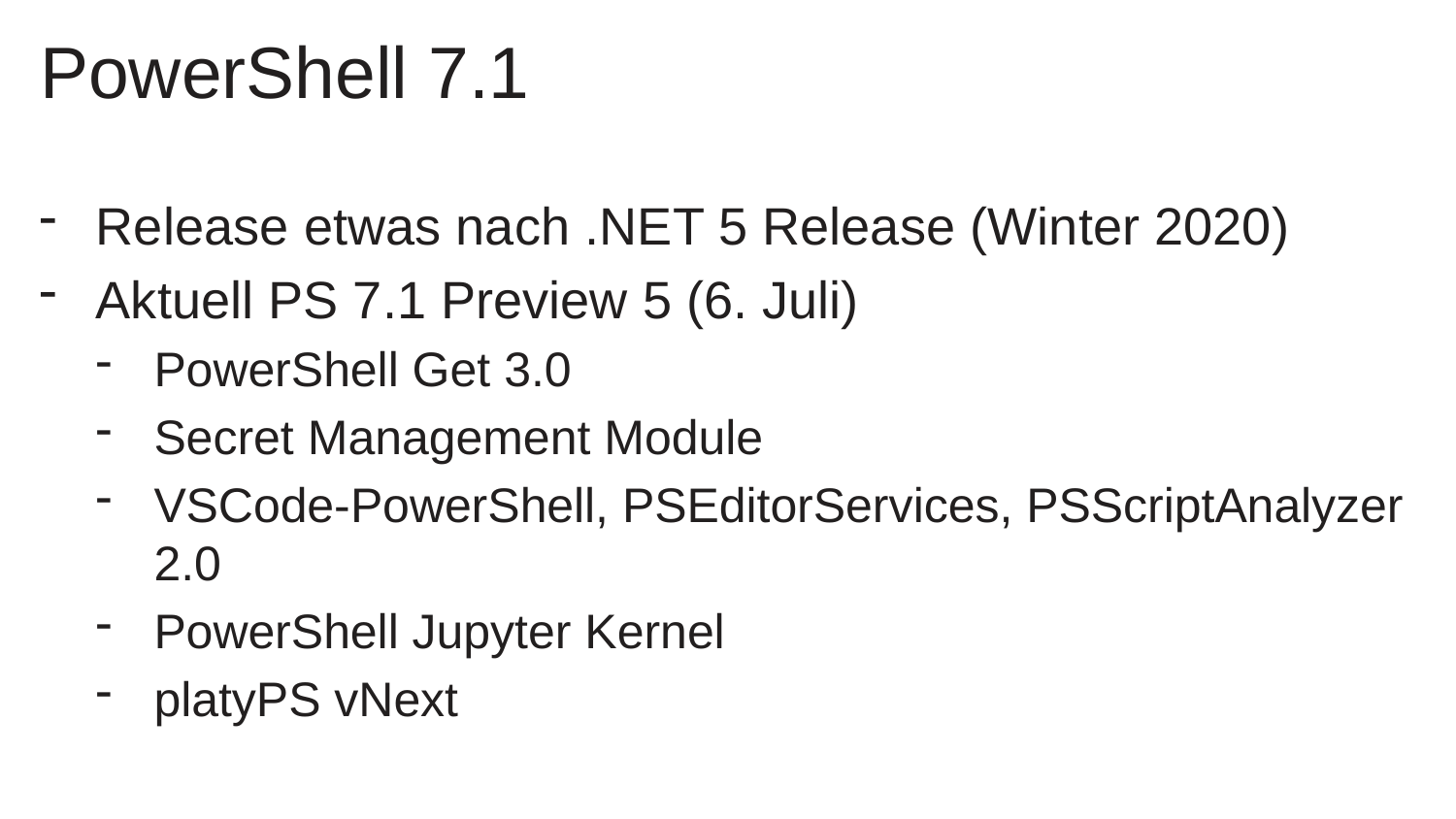

# PowerShell 7.1
Release etwas nach .NET 5 Release (Winter 2020)
Aktuell PS 7.1 Preview 5 (6. Juli)
PowerShell Get 3.0
Secret Management Module
VSCode-PowerShell, PSEditorServices, PSScriptAnalyzer 2.0
PowerShell Jupyter Kernel
platyPS vNext